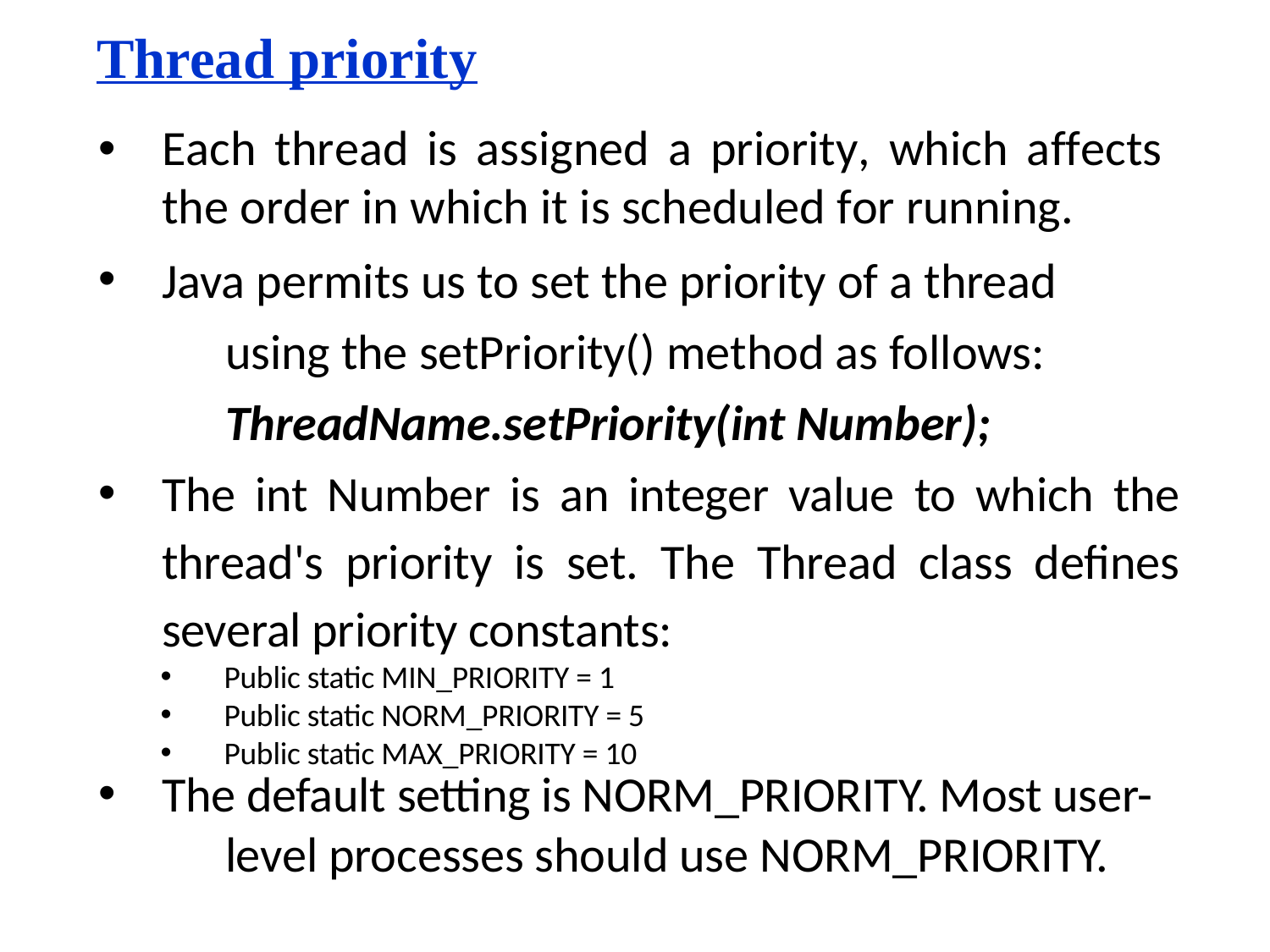

Thread priority
Each thread is assigned a priority, which affects the order in which it is scheduled for running.
Java permits us to set the priority of a thread
	using the setPriority() method as follows:
	ThreadName.setPriority(int Number);
The int Number is an integer value to which the thread's priority is set. The Thread class defines several priority constants:
Public static MIN_PRIORITY = 1
Public static NORM_PRIORITY = 5
Public static MAX_PRIORITY = 10
The default setting is NORM_PRIORITY. Most user-
	level processes should use NORM_PRIORITY.